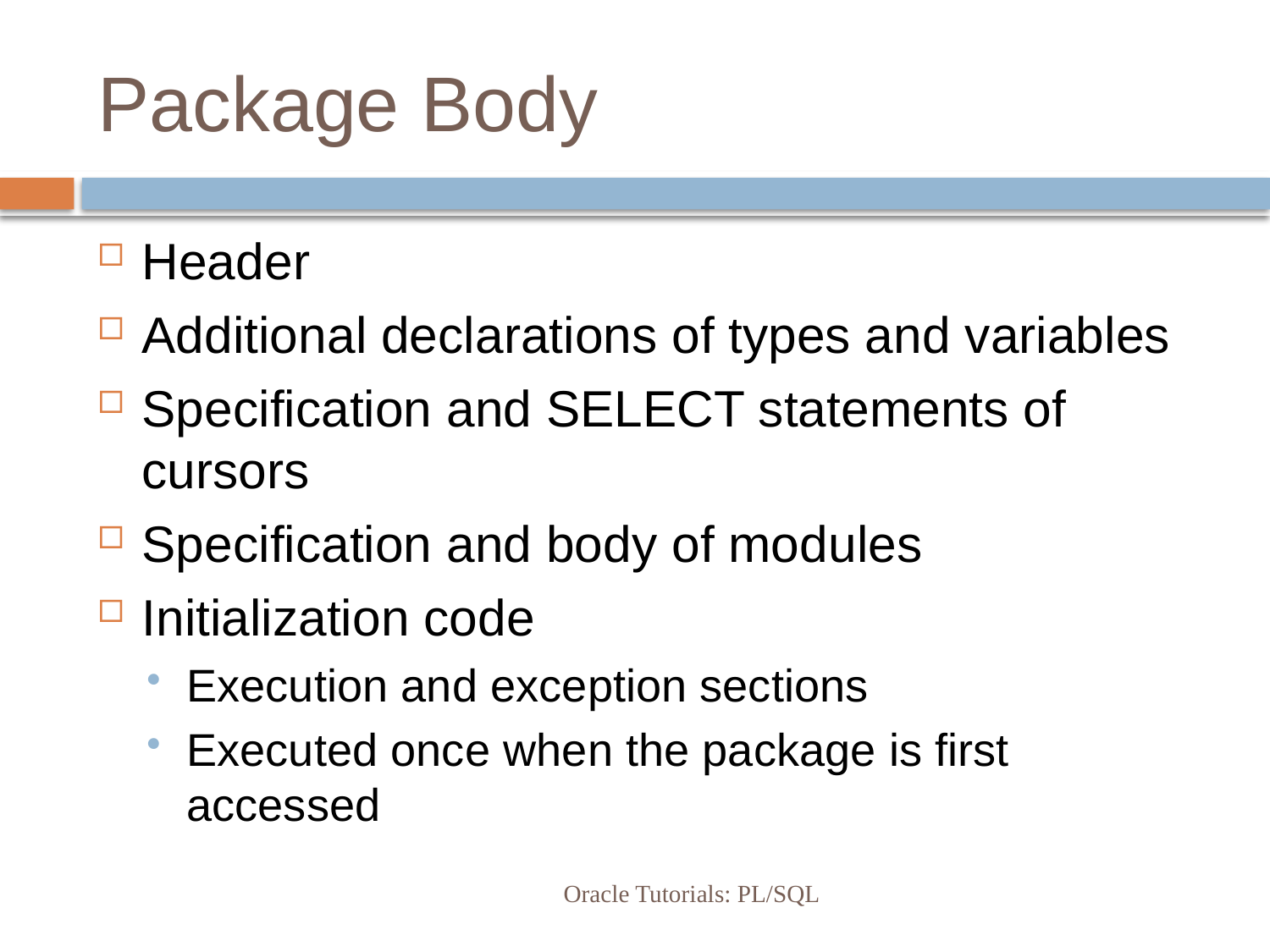

# Package Body
Header
Additional declarations of types and variables
Specification and SELECT statements of cursors
Specification and body of modules
Initialization code
Execution and exception sections
Executed once when the package is first accessed

Oracle Tutorials: PL/SQL